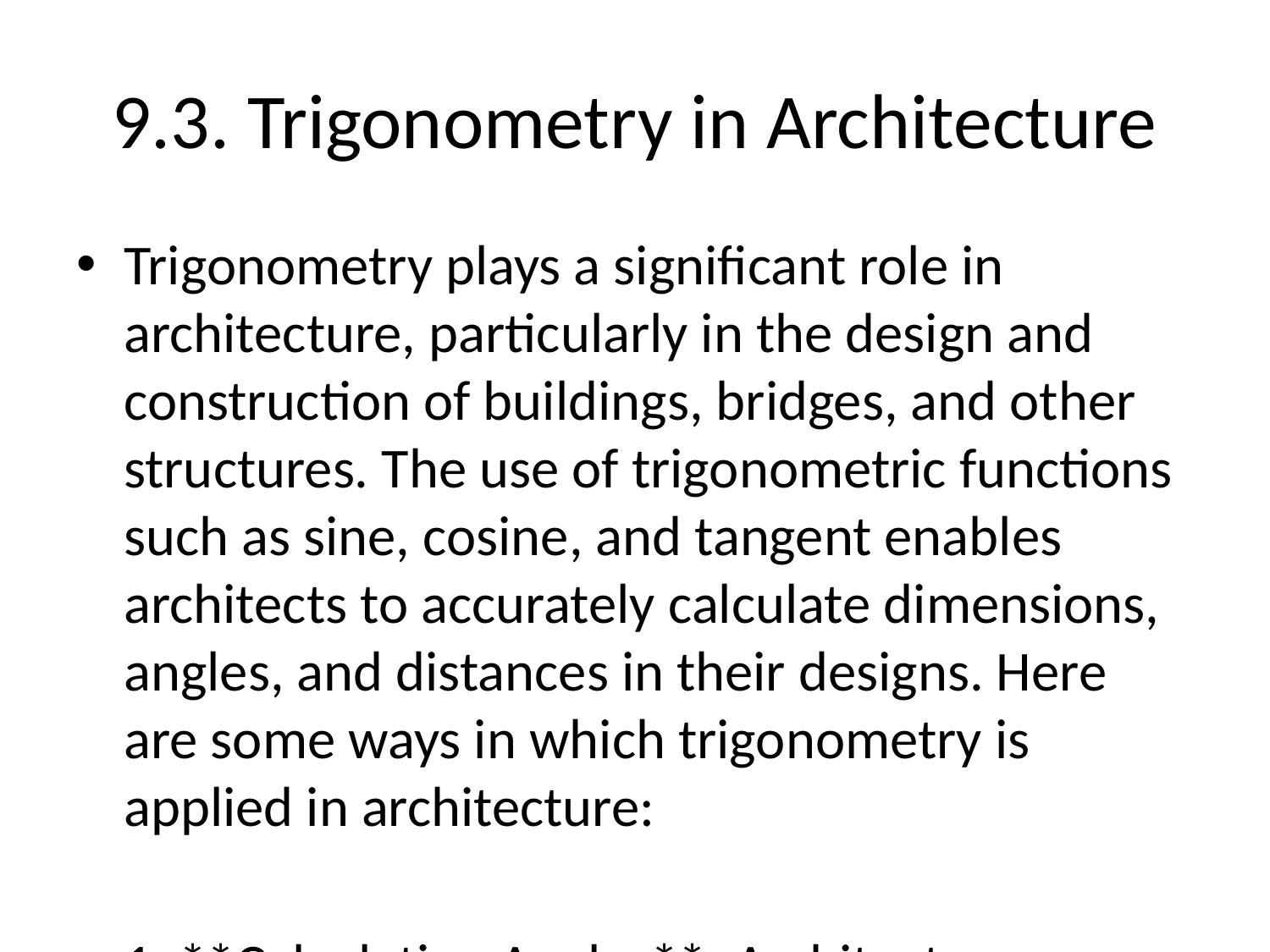

# 9.3. Trigonometry in Architecture
Trigonometry plays a significant role in architecture, particularly in the design and construction of buildings, bridges, and other structures. The use of trigonometric functions such as sine, cosine, and tangent enables architects to accurately calculate dimensions, angles, and distances in their designs. Here are some ways in which trigonometry is applied in architecture:

1. **Calculating Angles**: Architects use trigonometry to determine the angles between various structural elements in a building. This is crucial for ensuring the stability and integrity of the structure.

2. **Roof Design**: Trigonometry is essential in designing the roof of a building. Architects use trigonometric functions to calculate the slope of the roof, the height of the walls, and the dimensions of the entire structure.

3. **Staircase Design**: Trigonometry helps in designing staircases with the right dimensions and angles for safe and comfortable use. Architects use trigonometric ratios to calculate the rise and run of each step.

4. **Architectural Drawings**: Trigonometry is used to create accurate architectural drawings by calculating the dimensions and proportions of the various components of a building.

5. **Structural Stability**: Trigonometry is crucial in determining the stability of a structure. Architects use trigonometric principles to analyze the forces acting on different parts of the building and ensure that it can withstand various loads and forces.

6. **Landscaping**: Trigonometry is also used in landscaping design to calculate angles for proper drainage, slope, and placement of elements such as pathways, walls, and plants.

7. **Building Orientation**: Trigonometry helps architects in determining the best orientation for a building to maximize natural light, ventilation, and energy efficiency.

Overall, trigonometry is an essential tool for architects to create functional, aesthetically pleasing, and structurally sound buildings. By applying trigonometric principles in their designs, architects can ensure that their creations meet both practical and aesthetic requirements.